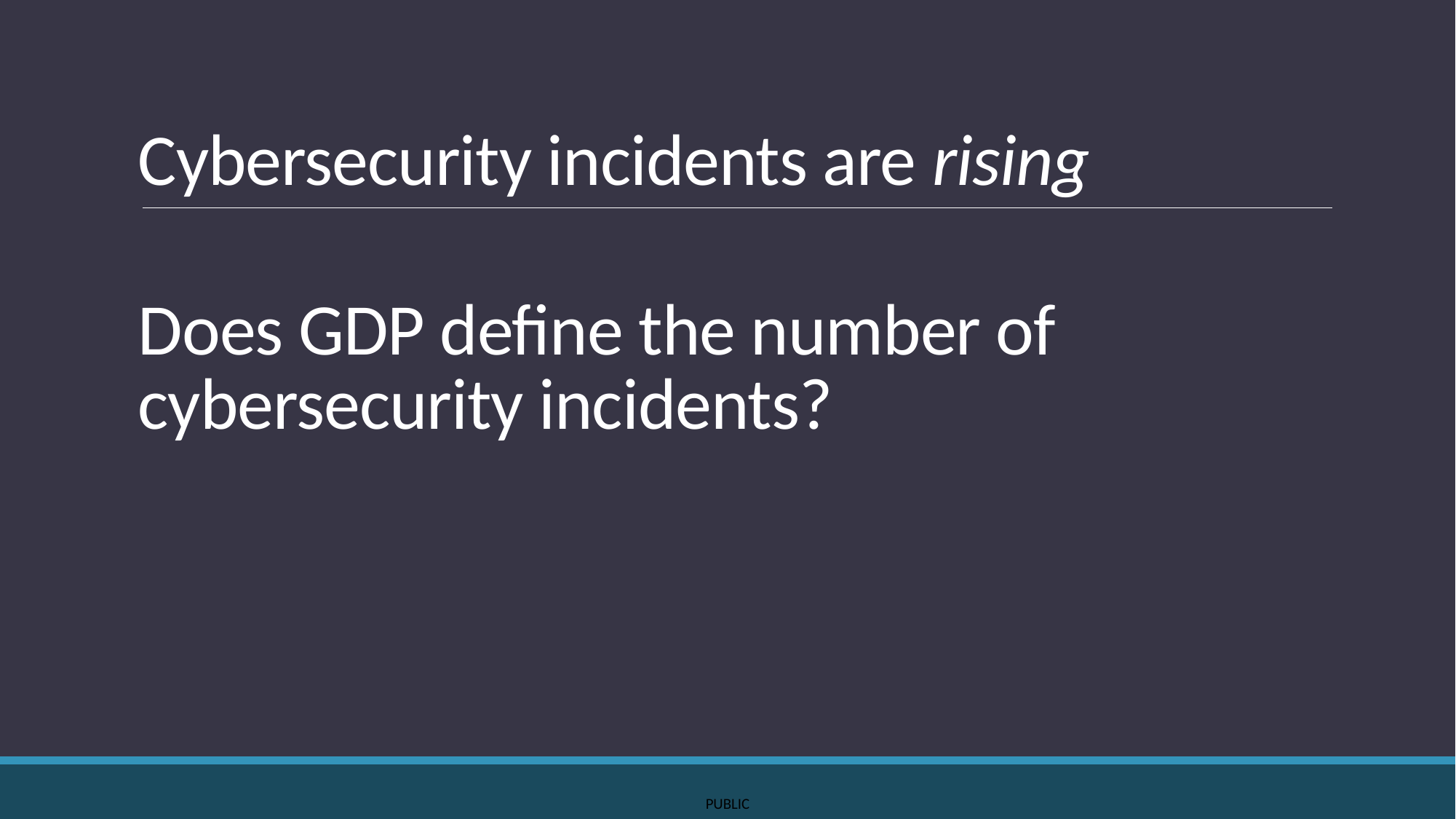

Cybersecurity incidents are rising
# Does GDP define the number of cybersecurity incidents?